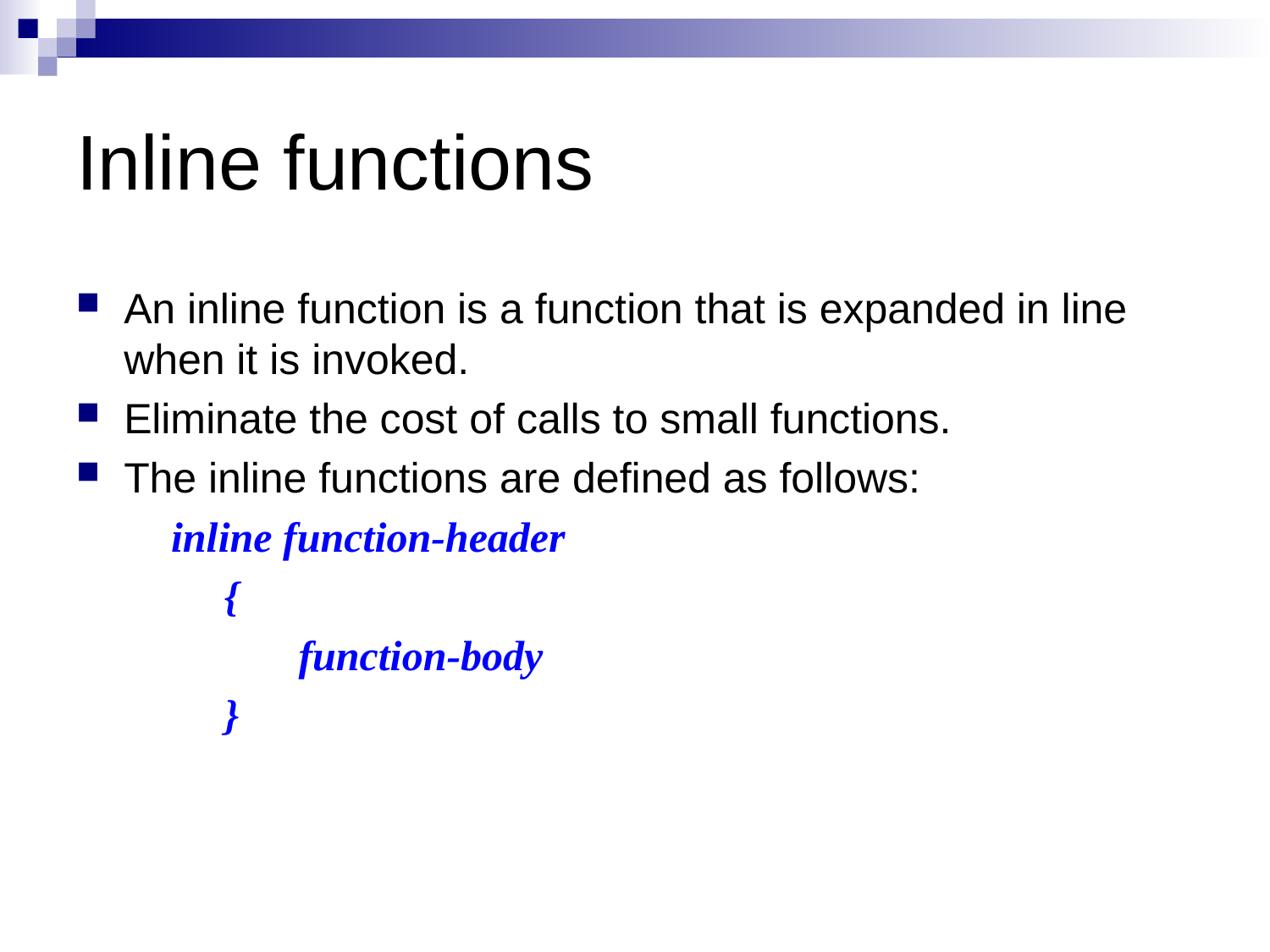

# Inline functions
An inline function is a function that is expanded in line when it is invoked.
Eliminate the cost of calls to small functions.
The inline functions are defined as follows:
        inline function-header
              {
                     function-body
              }